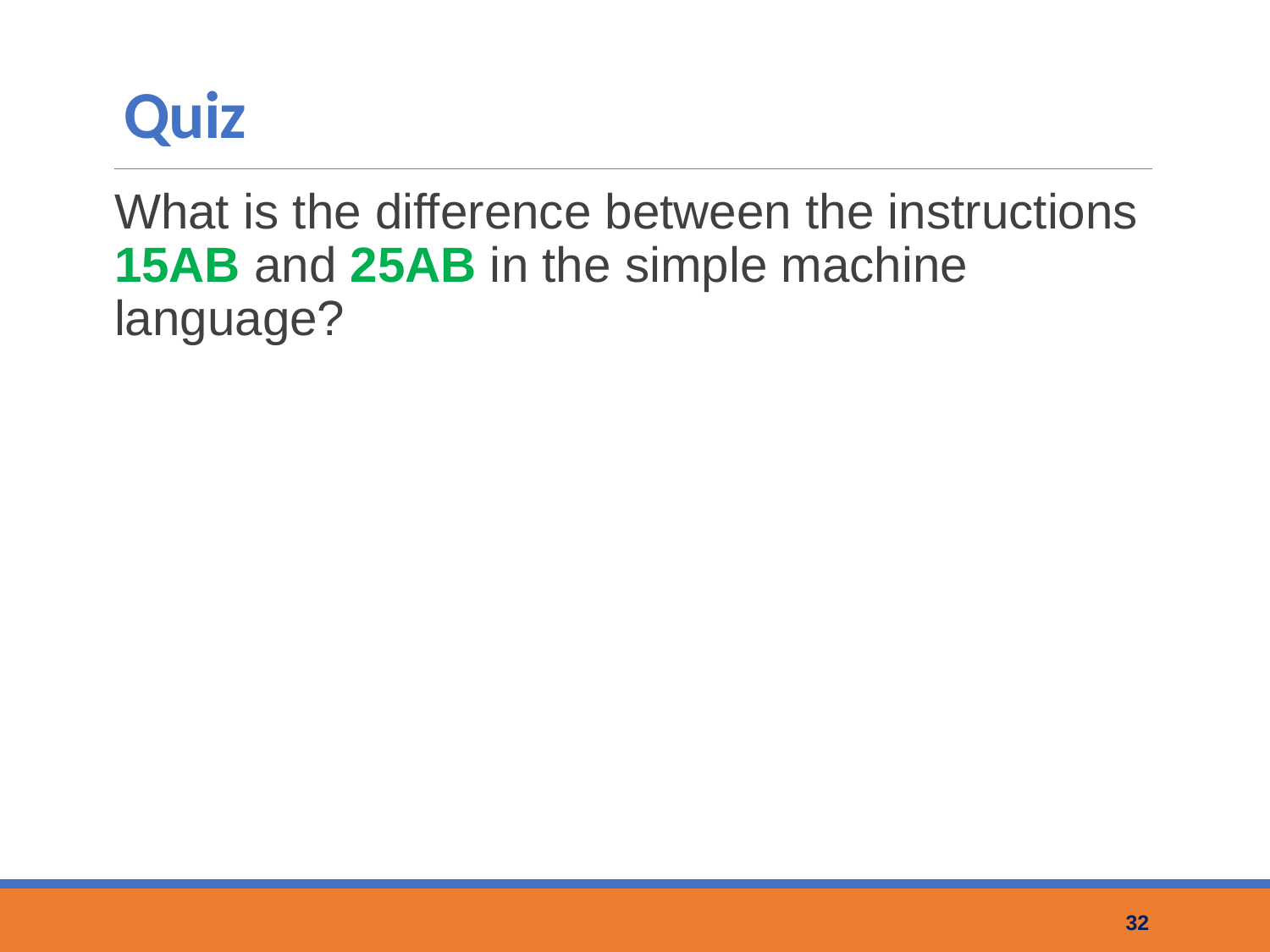

# Quiz
What is the difference between the instructions 15AB and 25AB in the simple machine language?
32